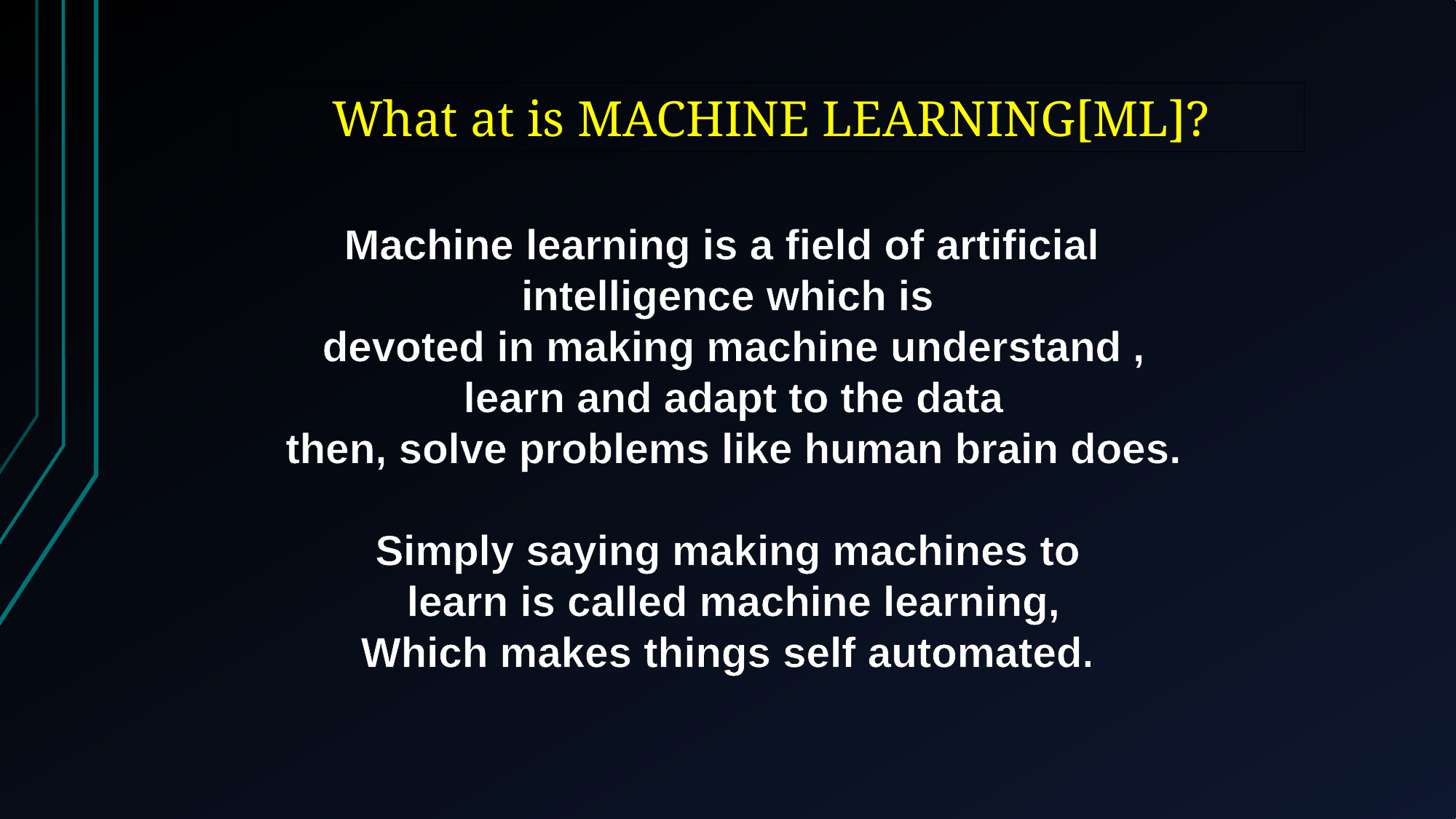

What at is MACHINE LEARNING[ML]?
Machine learning is a field of artificial
intelligence which is
 devoted in making machine understand ,
 learn and adapt to the data
 then, solve problems like human brain does.

Simply saying making machines to
 learn is called machine learning,
Which makes things self automated.